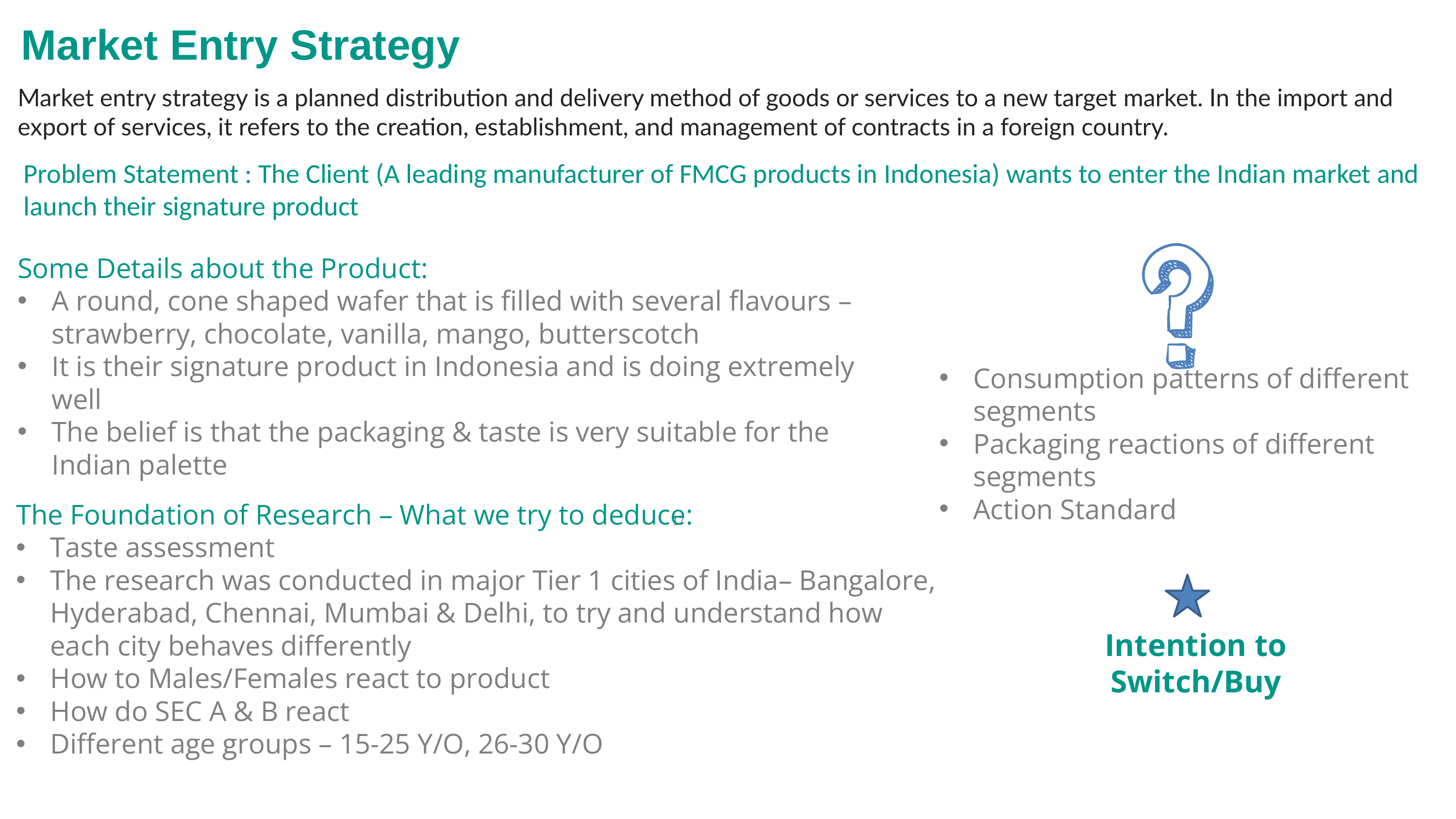

Market Entry Strategy
Market entry strategy is a planned distribution and delivery method of goods or services to a new target market. In the import and export of services, it refers to the creation, establishment, and management of contracts in a foreign country.
Problem Statement : The Client (A leading manufacturer of FMCG products in Indonesia) wants to enter the Indian market and launch their signature product

Some Details about the Product:
A round, cone shaped wafer that is filled with several flavours – strawberry, chocolate, vanilla, mango, butterscotch
It is their signature product in Indonesia and is doing extremely well
The belief is that the packaging & taste is very suitable for the Indian palette

Consumption patterns of different segments
Packaging reactions of different segments
Action Standard
The Foundation of Research – What we try to deduce:
Taste assessment
The research was conducted in major Tier 1 cities of India– Bangalore, Hyderabad, Chennai, Mumbai & Delhi, to try and understand how each city behaves differently
How to Males/Females react to product
How do SEC A & B react
Different age groups – 15-25 Y/O, 26-30 Y/O

17

Intention to Switch/Buy